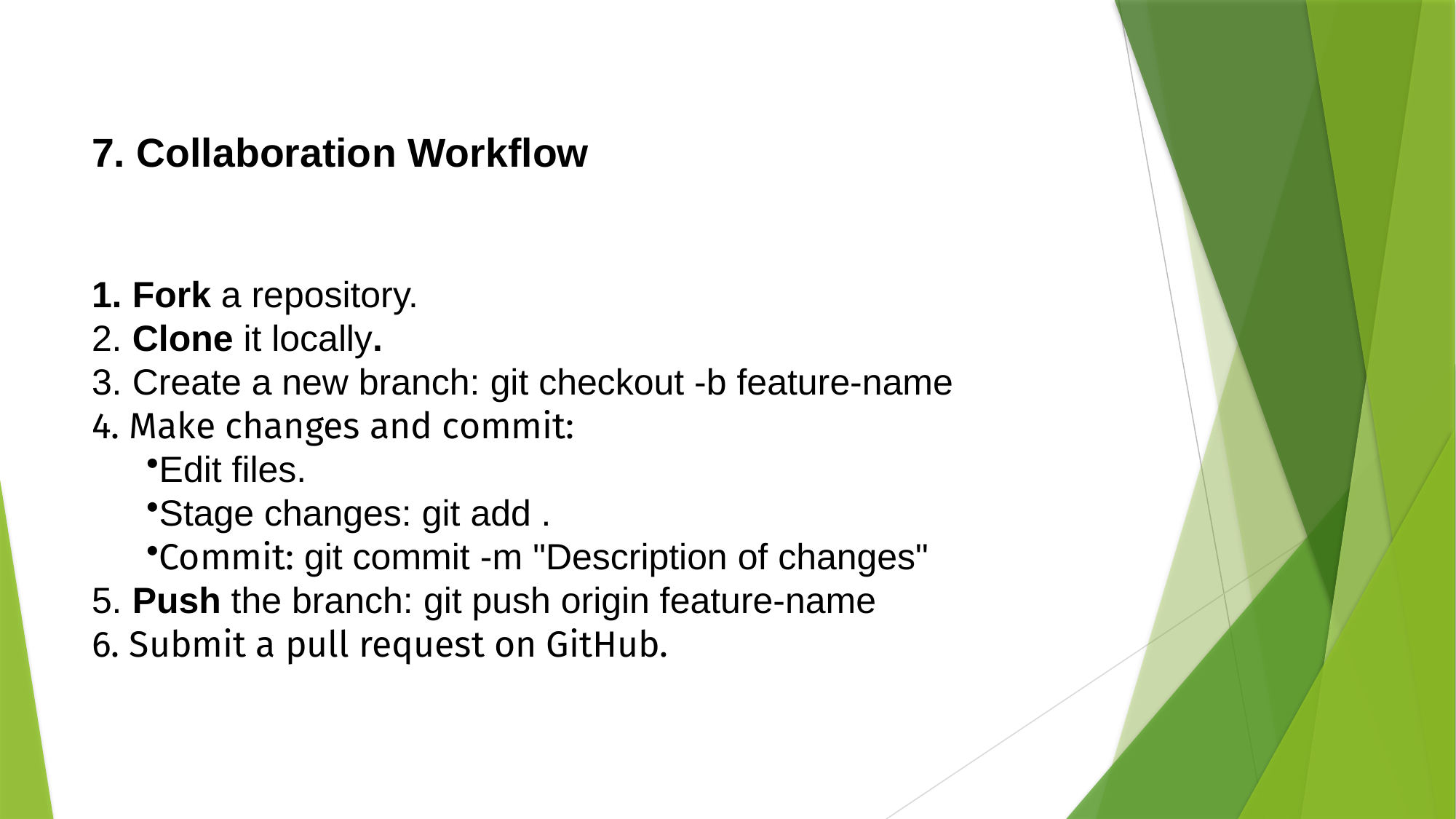

# 7. Collaboration Workflow
 Fork a repository.
 Clone it locally.
 Create a new branch: git checkout -b feature-name
 Make changes and commit:
Edit files.
Stage changes: git add .
Commit: git commit -m "Description of changes"
 Push the branch: git push origin feature-name
 Submit a pull request on GitHub.